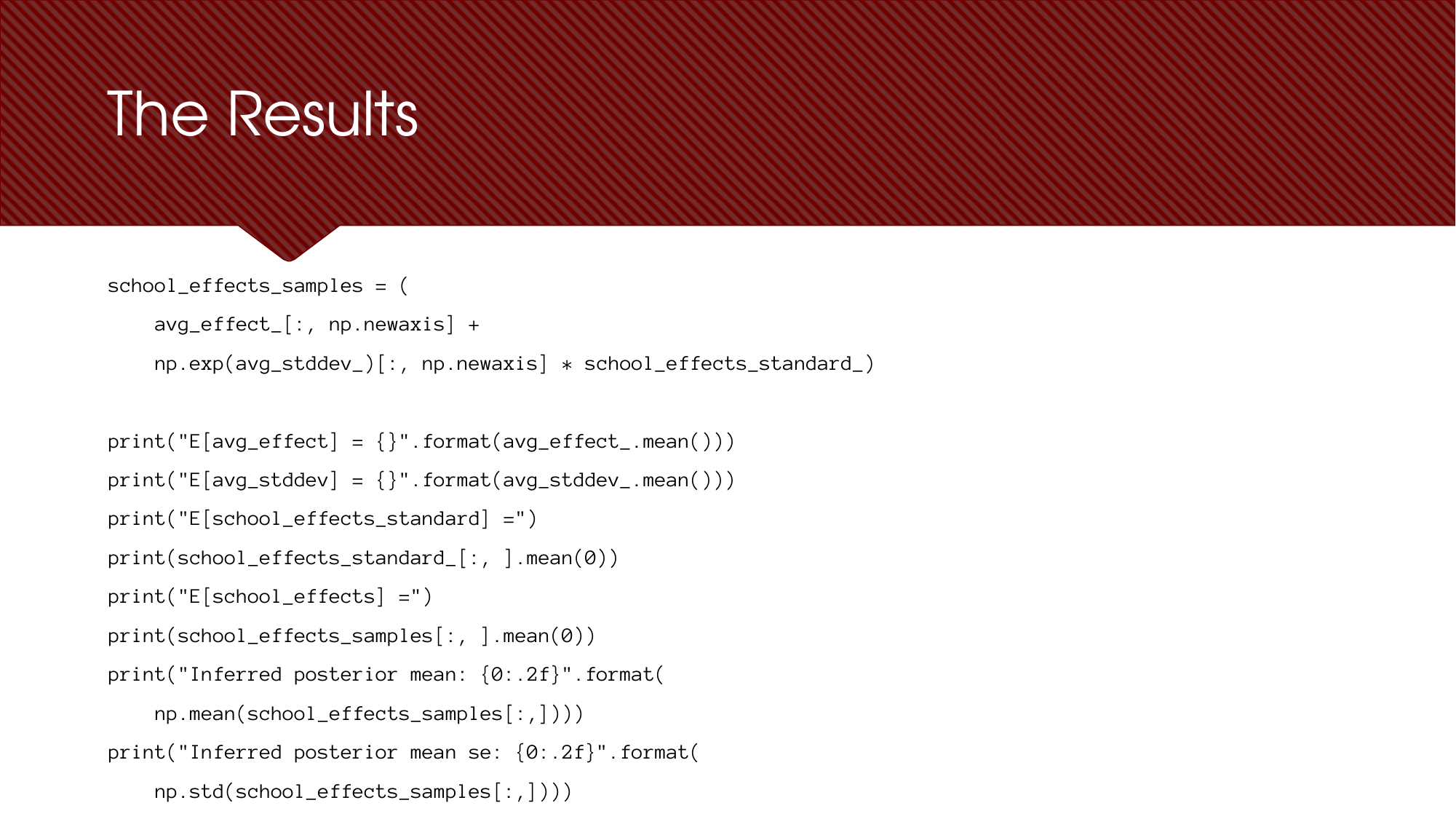

# The Results
school_effects_samples = (
    avg_effect_[:, np.newaxis] +
    np.exp(avg_stddev_)[:, np.newaxis] * school_effects_standard_)

print("E[avg_effect] = {}".format(avg_effect_.mean()))
print("E[avg_stddev] = {}".format(avg_stddev_.mean()))
print("E[school_effects_standard] =")
print(school_effects_standard_[:, ].mean(0))
print("E[school_effects] =")
print(school_effects_samples[:, ].mean(0))
print("Inferred posterior mean: {0:.2f}".format(
    np.mean(school_effects_samples[:,])))
print("Inferred posterior mean se: {0:.2f}".format(
    np.std(school_effects_samples[:,])))